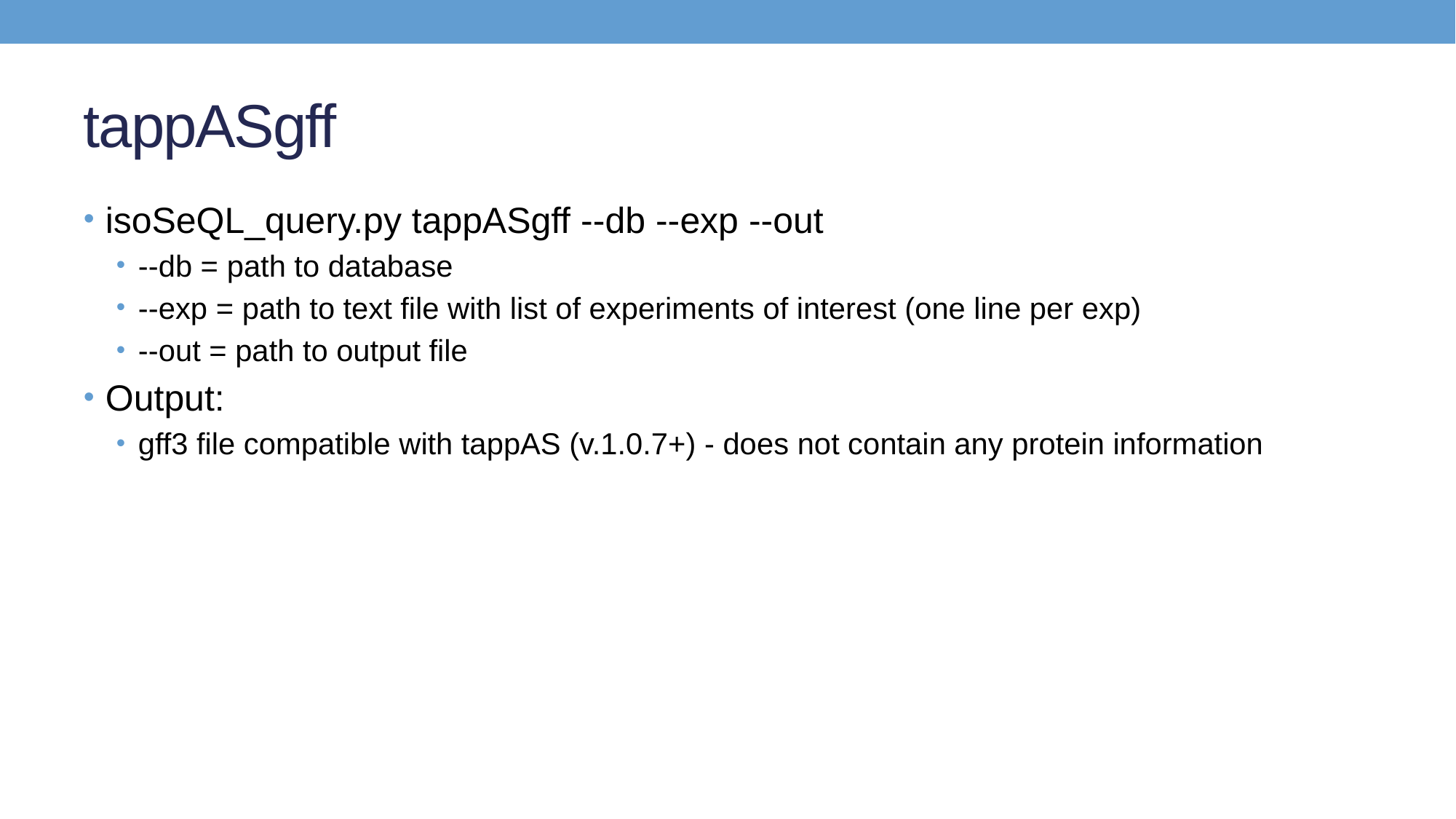

# tappASgff
isoSeQL_query.py tappASgff --db --exp --out
--db = path to database
--exp = path to text file with list of experiments of interest (one line per exp)
--out = path to output file
Output:
gff3 file compatible with tappAS (v.1.0.7+) - does not contain any protein information